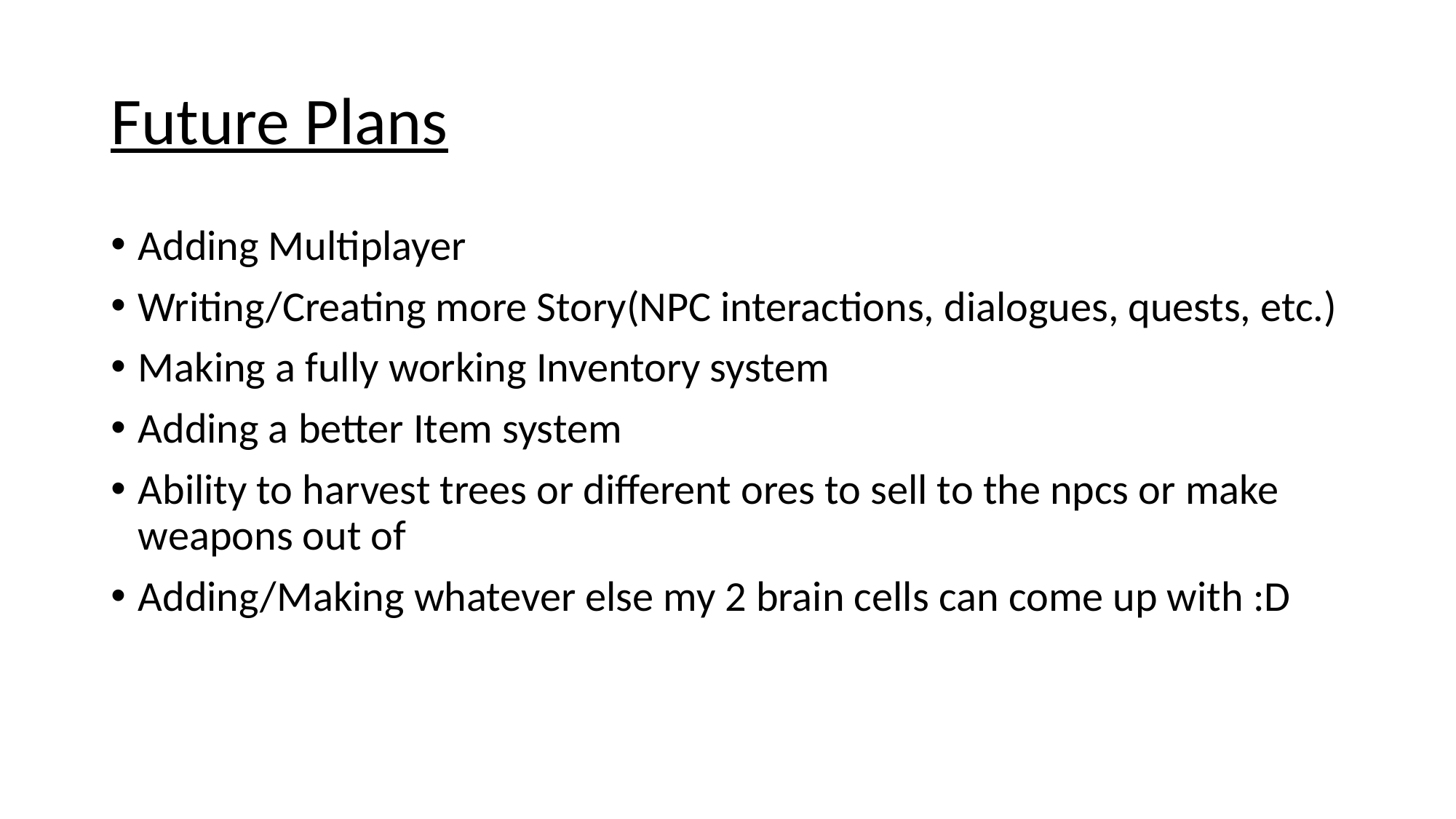

# Future Plans
Adding Multiplayer
Writing/Creating more Story(NPC interactions, dialogues, quests, etc.)
Making a fully working Inventory system
Adding a better Item system
Ability to harvest trees or different ores to sell to the npcs or make weapons out of
Adding/Making whatever else my 2 brain cells can come up with :D